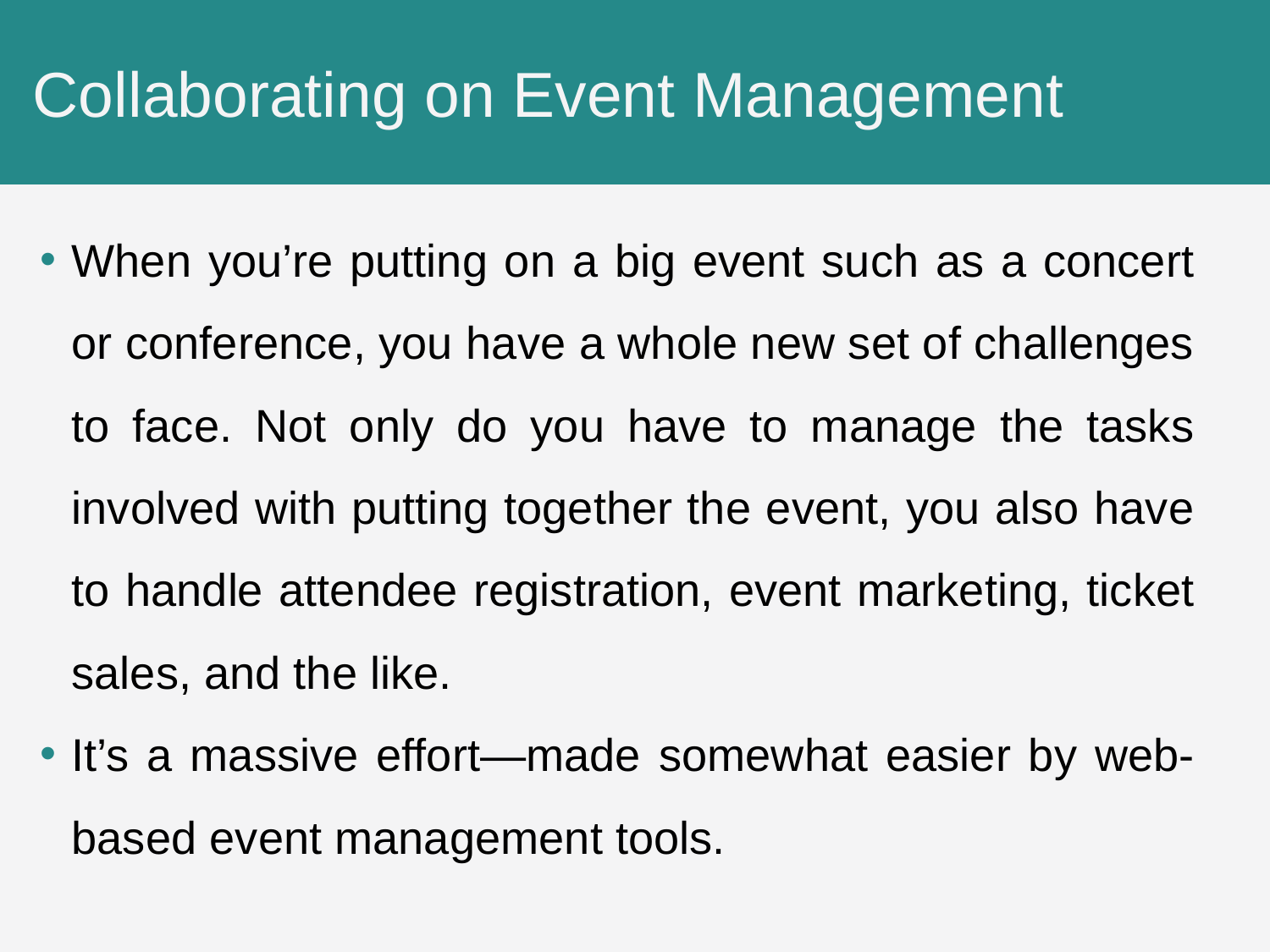

# Collaborating on Event Management
When you’re putting on a big event such as a concert or conference, you have a whole new set of challenges to face. Not only do you have to manage the tasks involved with putting together the event, you also have to handle attendee registration, event marketing, ticket sales, and the like.
It’s a massive effort—made somewhat easier by web-based event management tools.